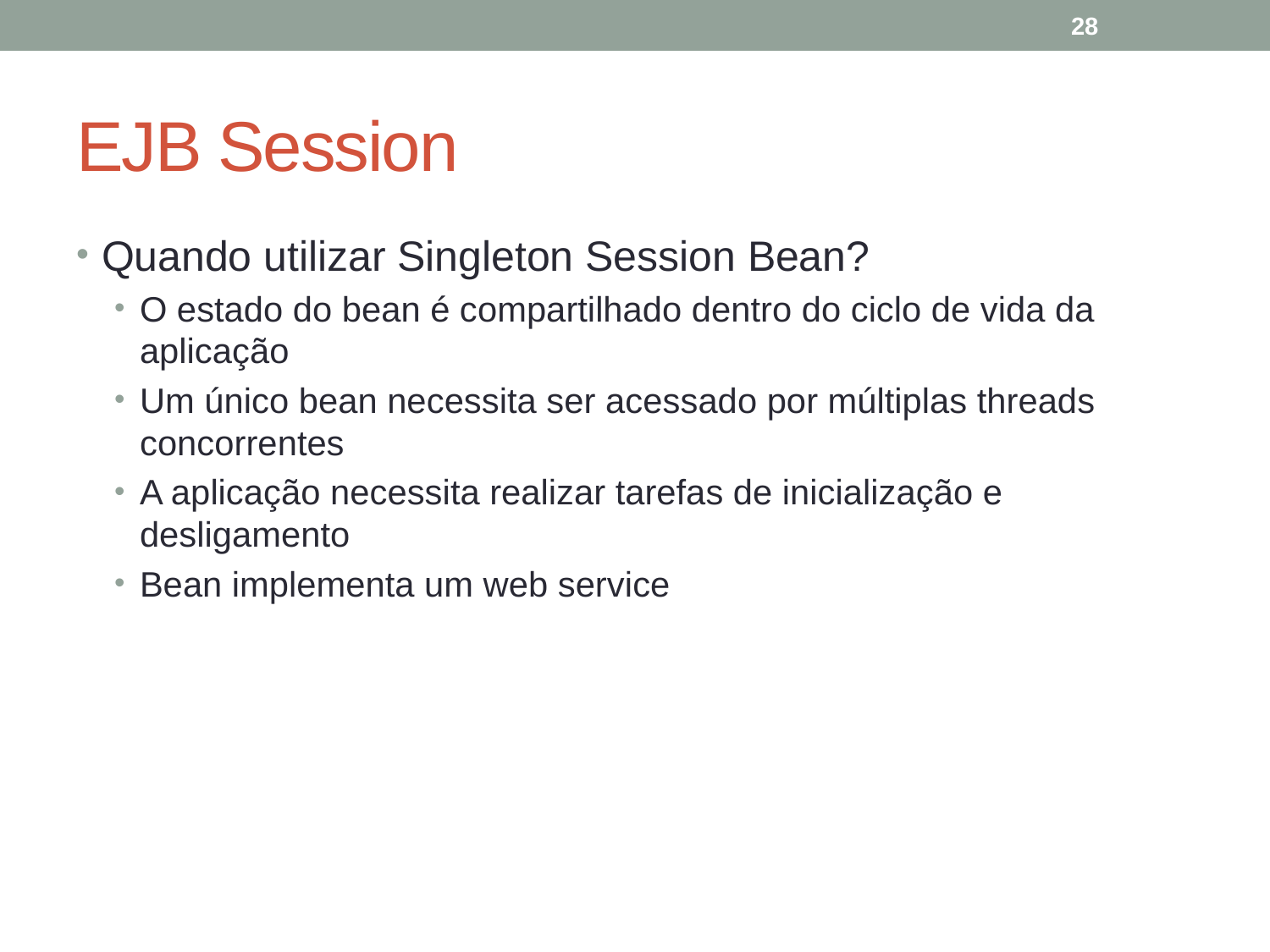

28
# EJB Session
Quando utilizar Singleton Session Bean?
O estado do bean é compartilhado dentro do ciclo de vida da aplicação
Um único bean necessita ser acessado por múltiplas threads concorrentes
A aplicação necessita realizar tarefas de inicialização e desligamento
Bean implementa um web service